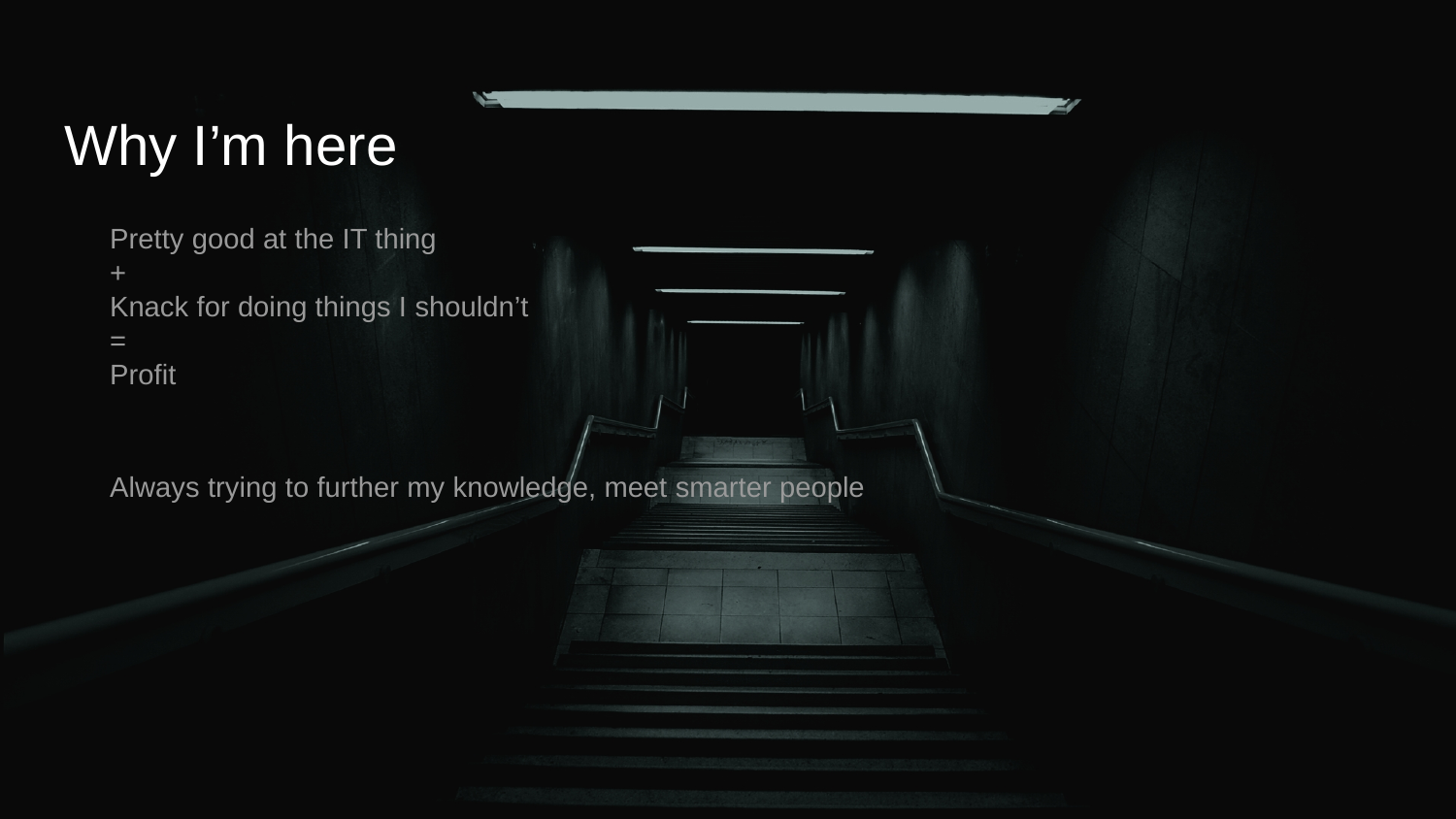

peekaboo
# Why I’m here
Pretty good at the IT thing
+
Knack for doing things I shouldn’t
=
Profit
Always trying to further my knowledge, meet smarter people